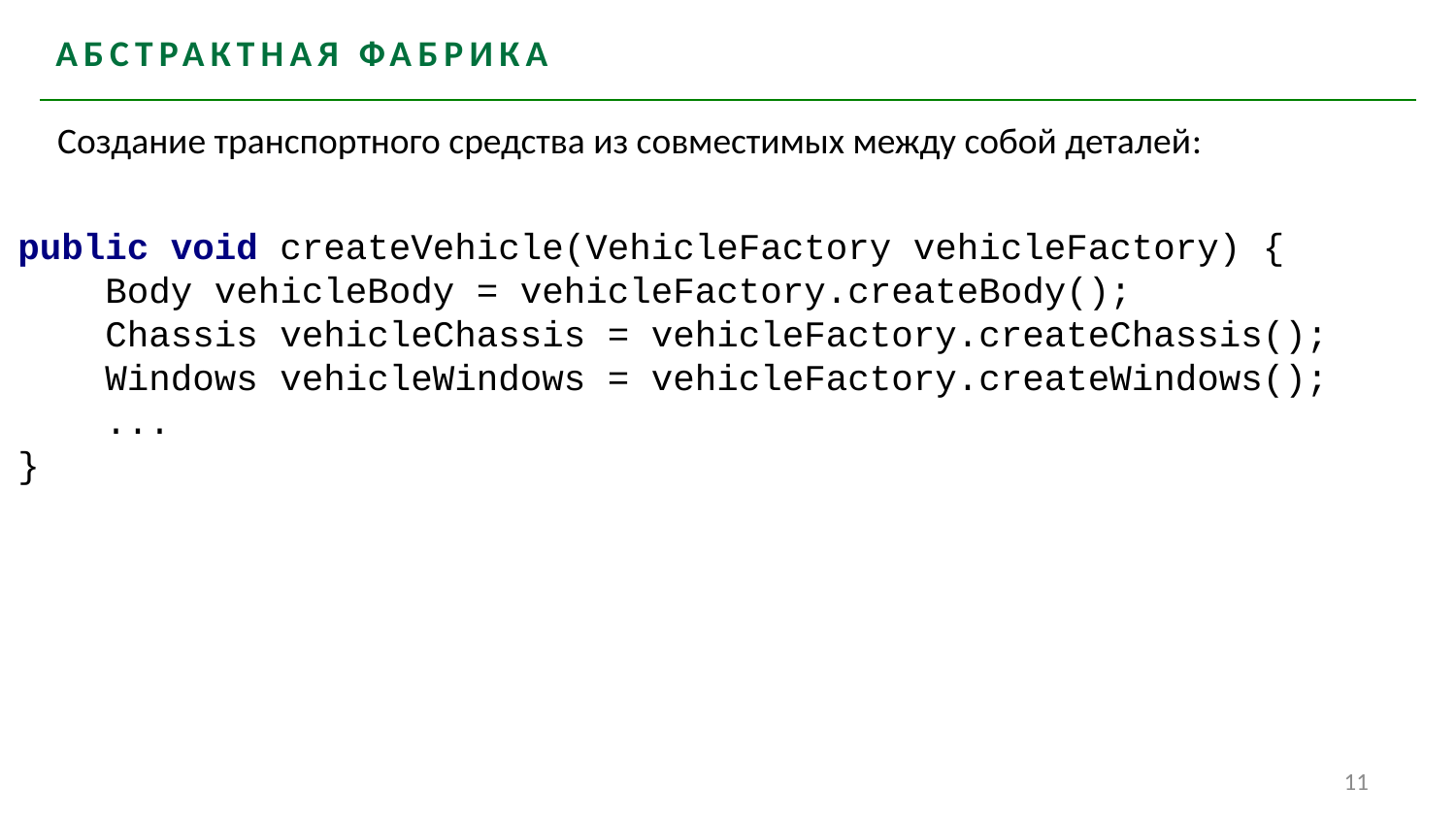

# абстрактная фабрика
Создание транспортного средства из совместимых между собой деталей:
public void createVehicle(VehicleFactory vehicleFactory) {
    Body vehicleBody = vehicleFactory.createBody();
    Chassis vehicleChassis = vehicleFactory.createChassis();
    Windows vehicleWindows = vehicleFactory.createWindows();
    ...
}
11